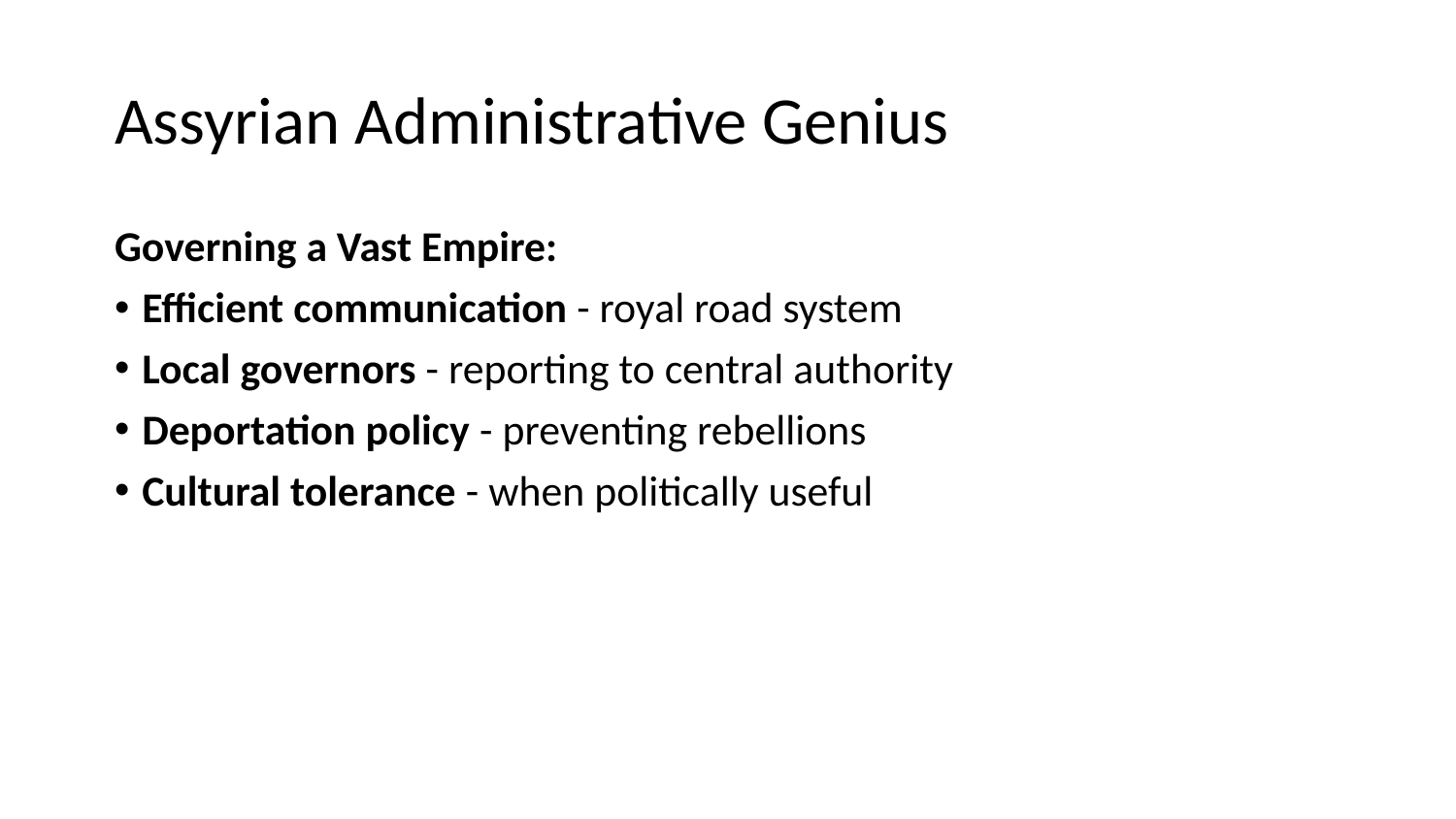

# Assyrian Administrative Genius
Governing a Vast Empire:
Efficient communication - royal road system
Local governors - reporting to central authority
Deportation policy - preventing rebellions
Cultural tolerance - when politically useful